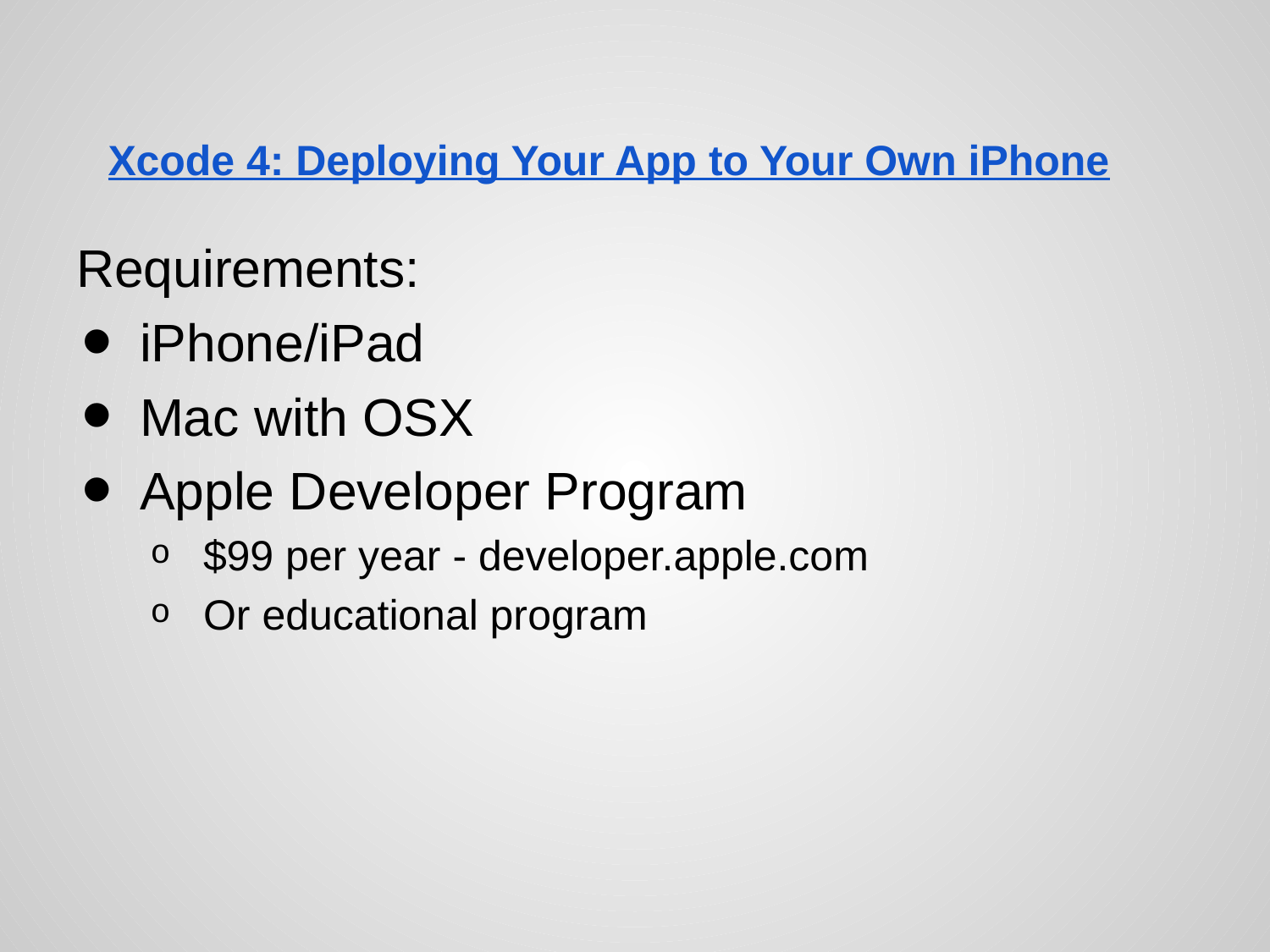

# Xcode 4: Deploying Your App to Your Own iPhone
Requirements:
iPhone/iPad
Mac with OSX
Apple Developer Program
$99 per year - developer.apple.com
Or educational program